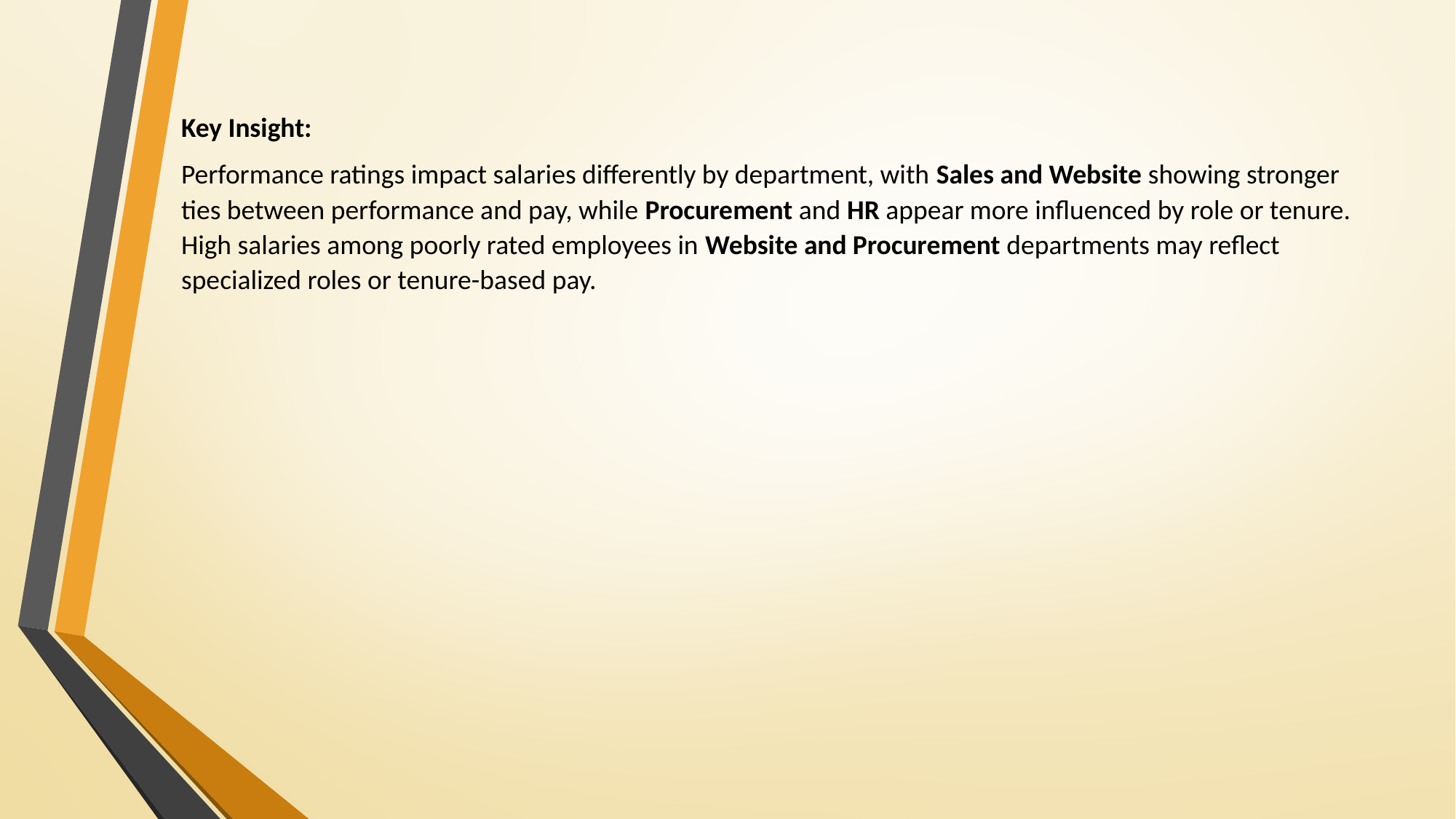

Key Insight:
Performance ratings impact salaries differently by department, with Sales and Website showing stronger ties between performance and pay, while Procurement and HR appear more influenced by role or tenure. High salaries among poorly rated employees in Website and Procurement departments may reflect specialized roles or tenure-based pay.